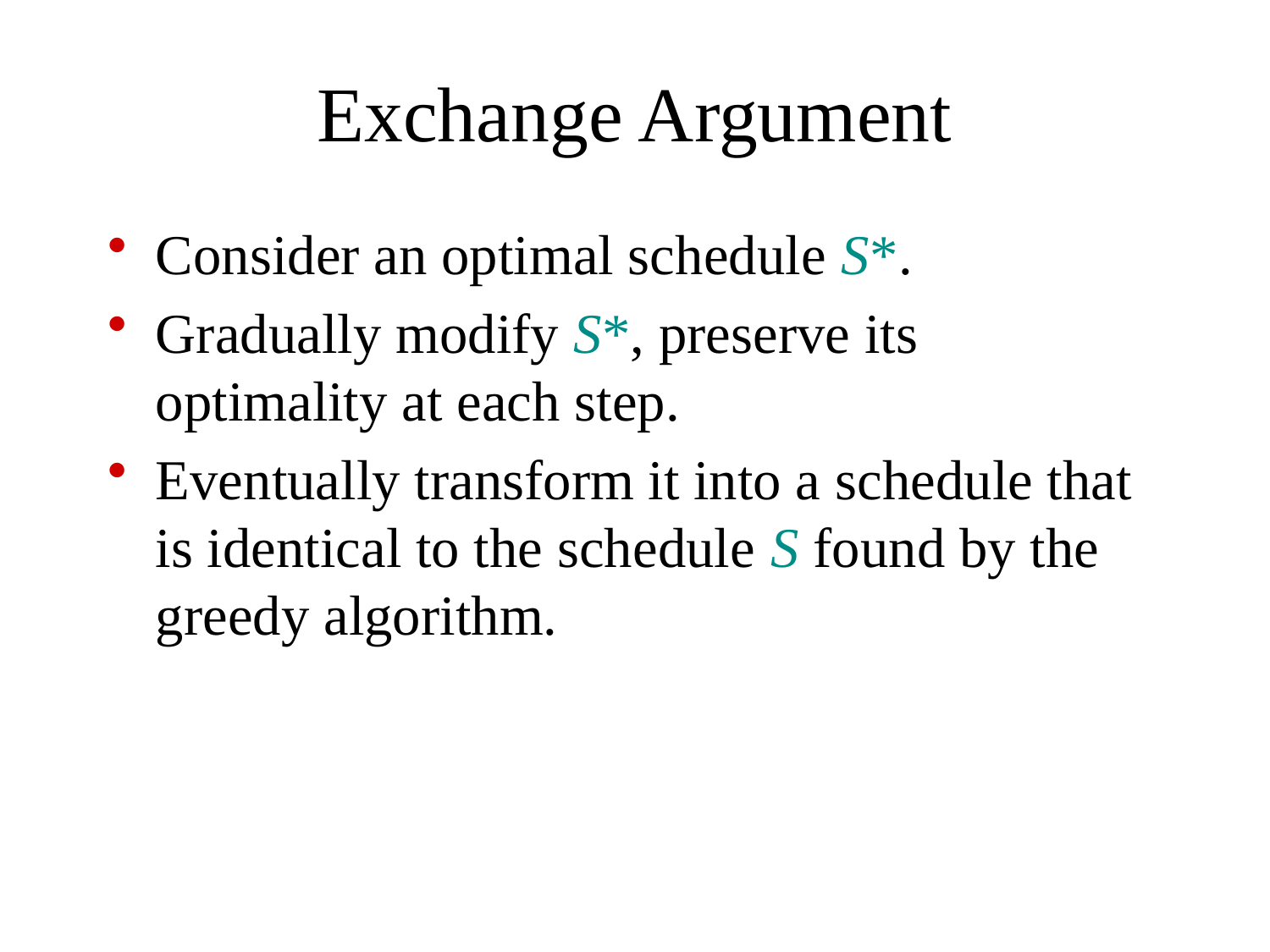

# Exchange Argument
Consider an optimal schedule S*.
Gradually modify S*, preserve its optimality at each step.
Eventually transform it into a schedule that is identical to the schedule S found by the greedy algorithm.
26